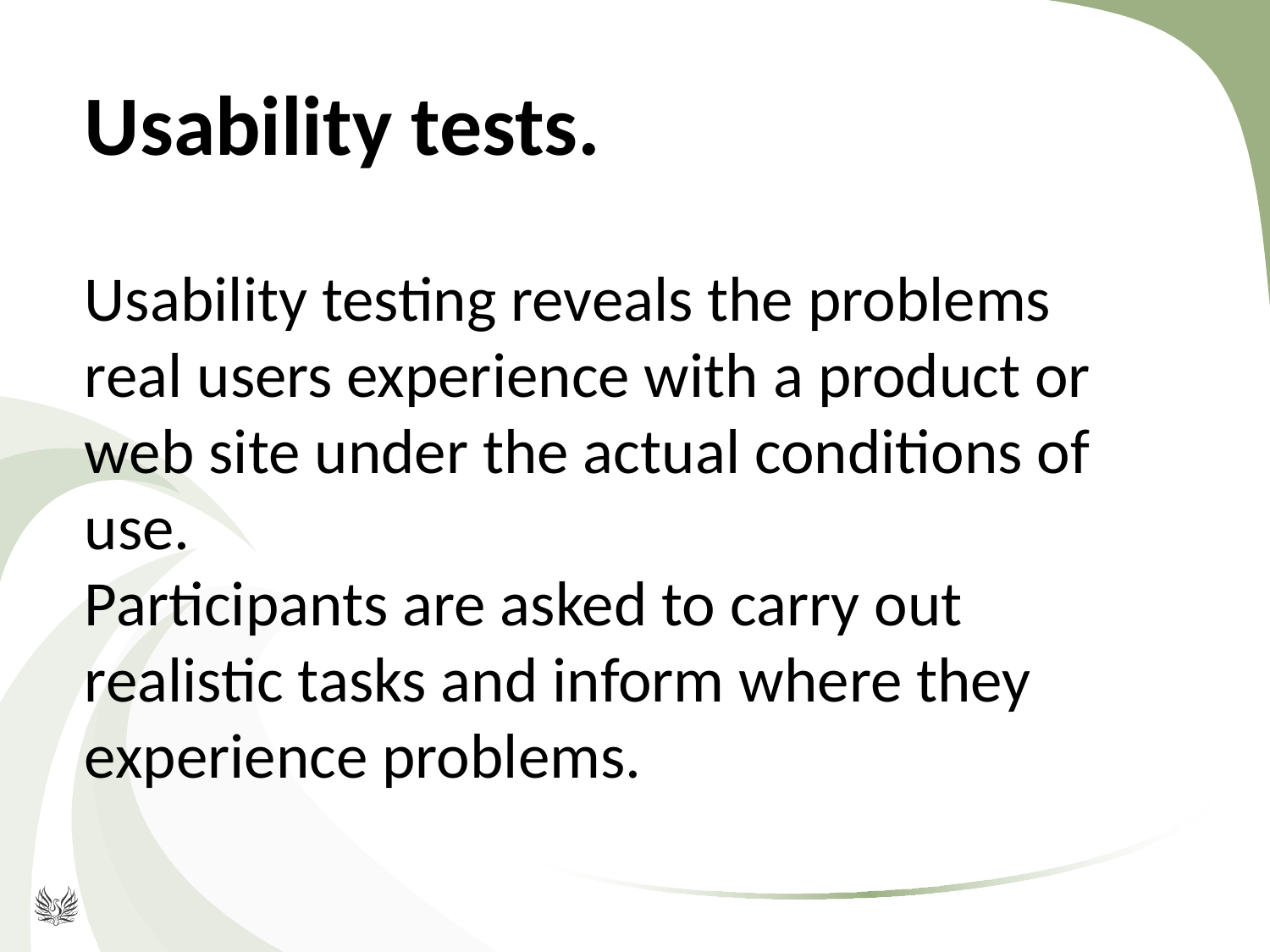

Usability tests.

Usability testing reveals the problems real users experience with a product or web site under the actual conditions of use.
Participants are asked to carry out realistic tasks and inform where they experience problems.